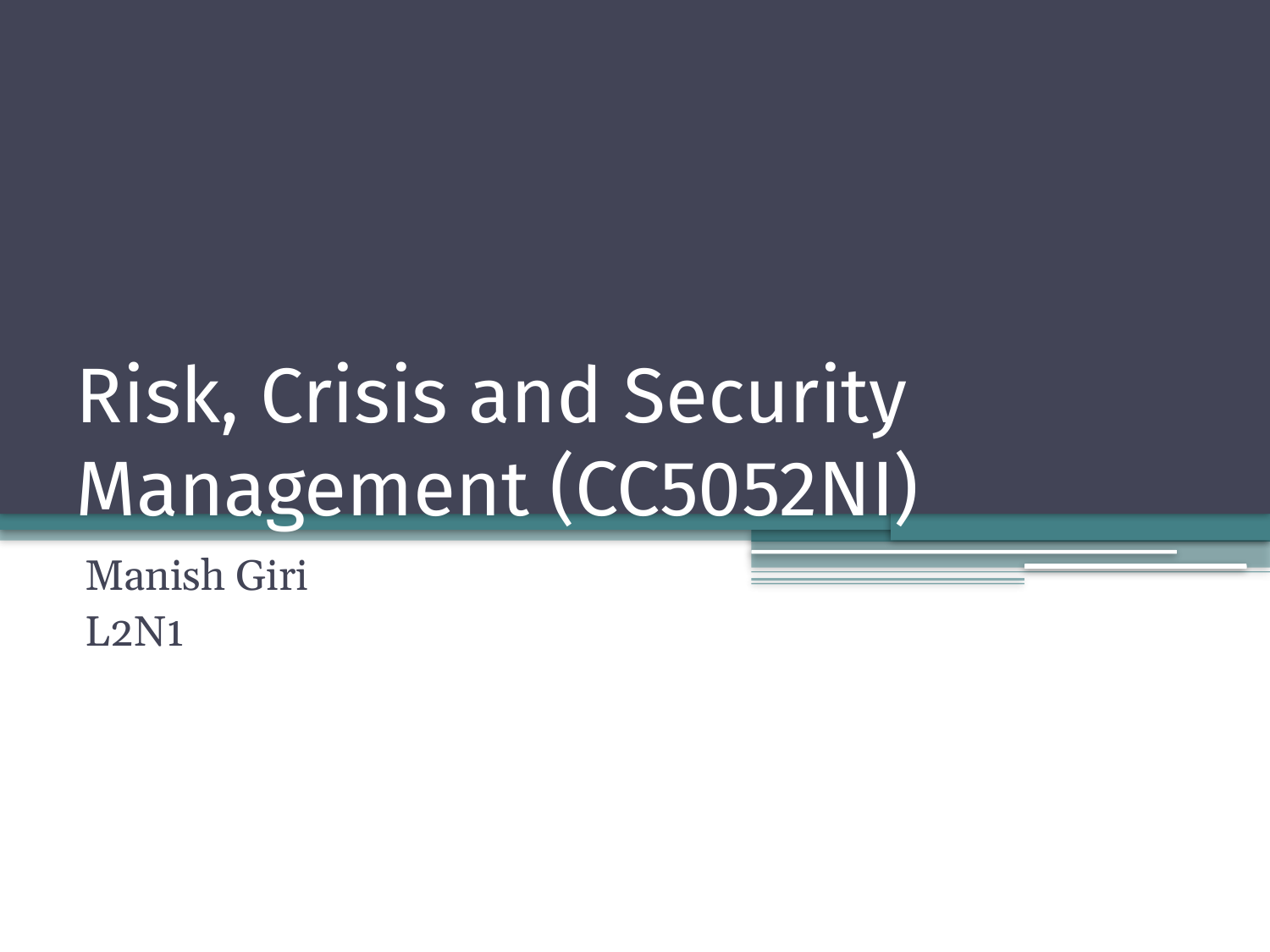

# Risk, Crisis and Security Management (CC5052NI)
Manish Giri
L2N1